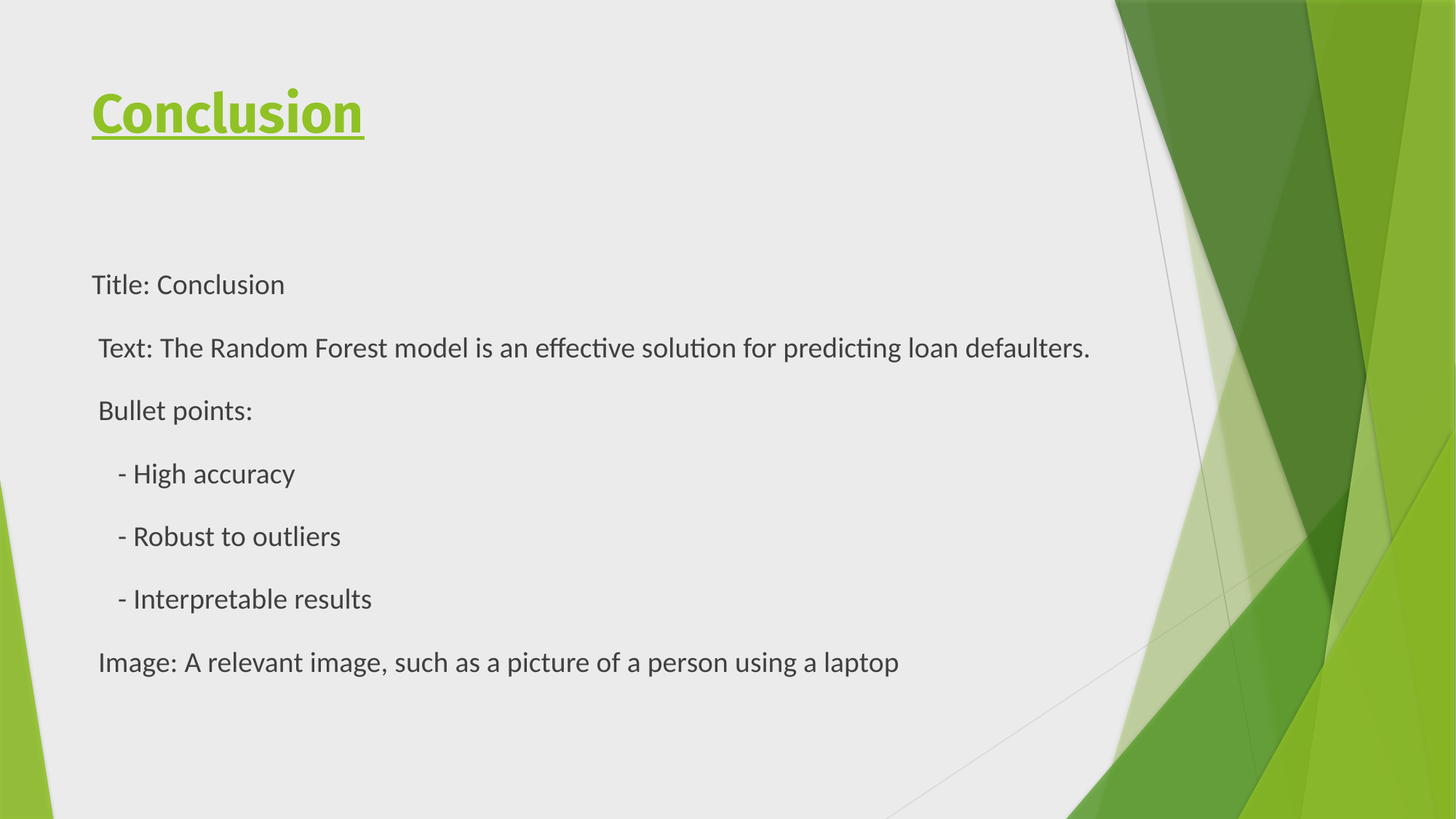

# Conclusion
Title: Conclusion
 Text: The Random Forest model is an effective solution for predicting loan defaulters.
 Bullet points:
    - High accuracy
    - Robust to outliers
    - Interpretable results
 Image: A relevant image, such as a picture of a person using a laptop